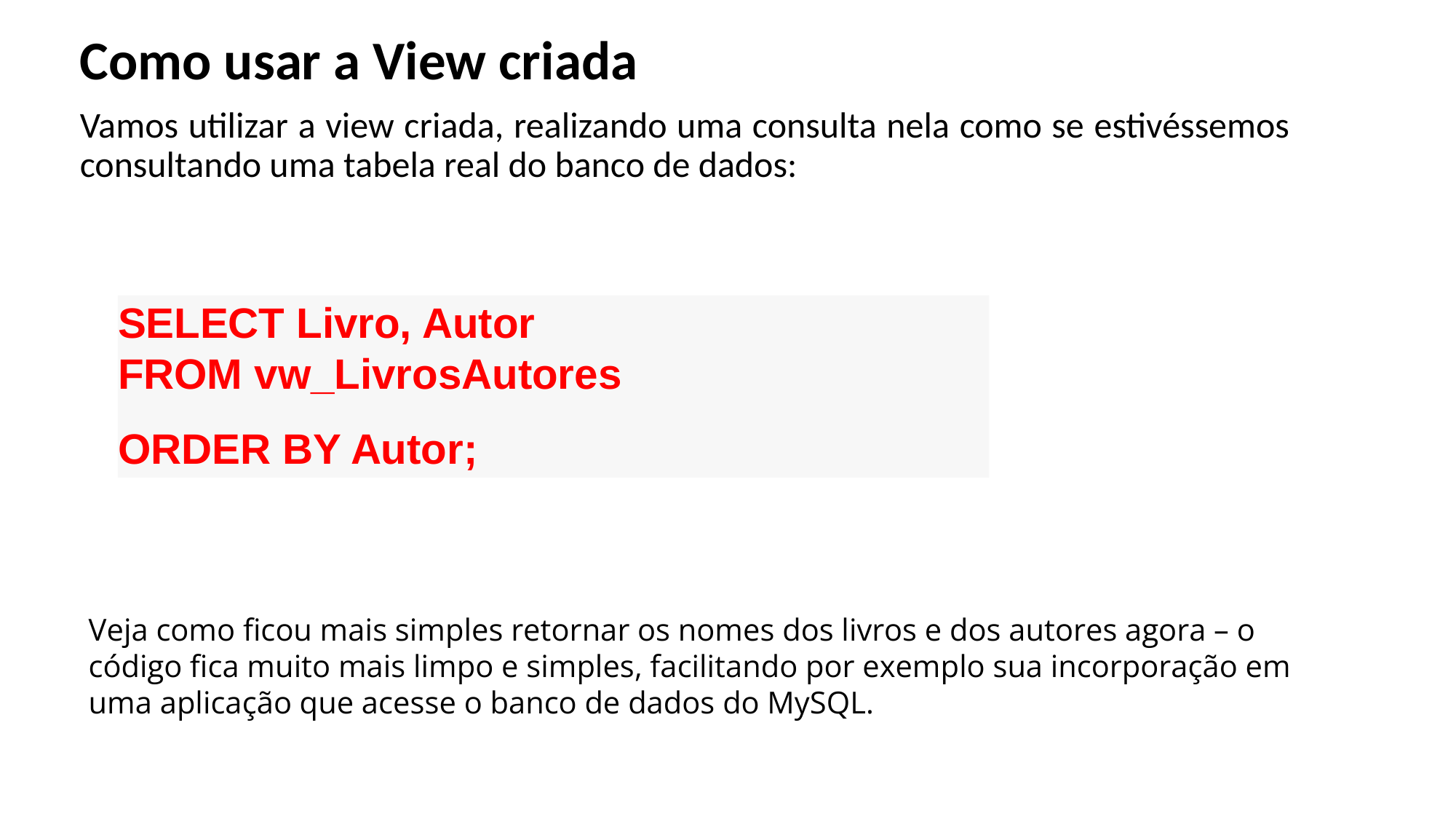

Como usar a View criada
Vamos utilizar a view criada, realizando uma consulta nela como se estivéssemos consultando uma tabela real do banco de dados:

SELECT Livro, Autor
FROM vw_LivrosAutores
ORDER BY Autor;
Veja como ficou mais simples retornar os nomes dos livros e dos autores agora – o código fica muito mais limpo e simples, facilitando por exemplo sua incorporação em uma aplicação que acesse o banco de dados do MySQL.